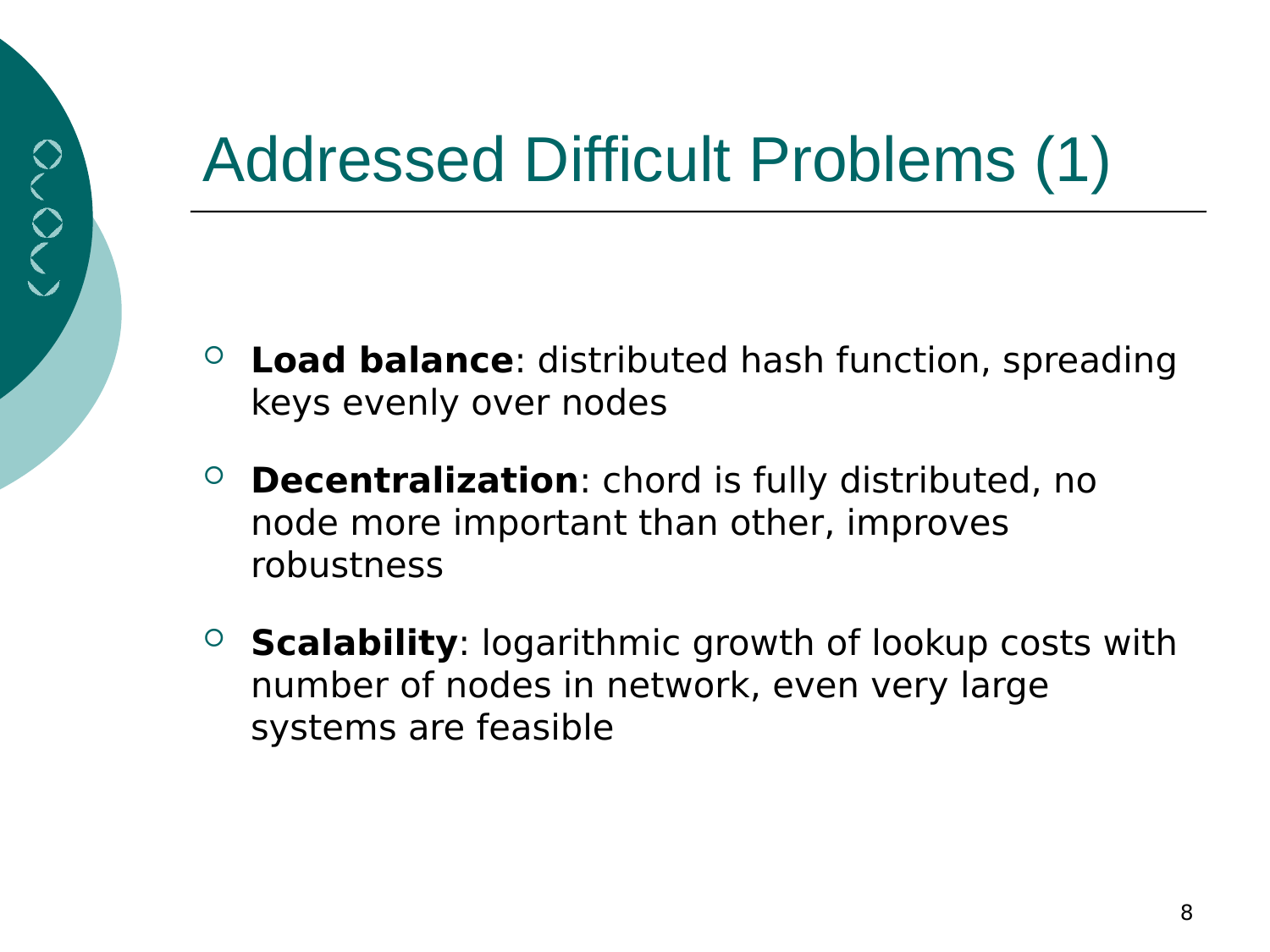

# Addressed Difficult Problems (1)

Load balance: distributed hash function, spreading keys evenly over nodes
Decentralization: chord is fully distributed, no node more important than other, improves robustness
Scalability: logarithmic growth of lookup costs with number of nodes in network, even very large systems are feasible
8